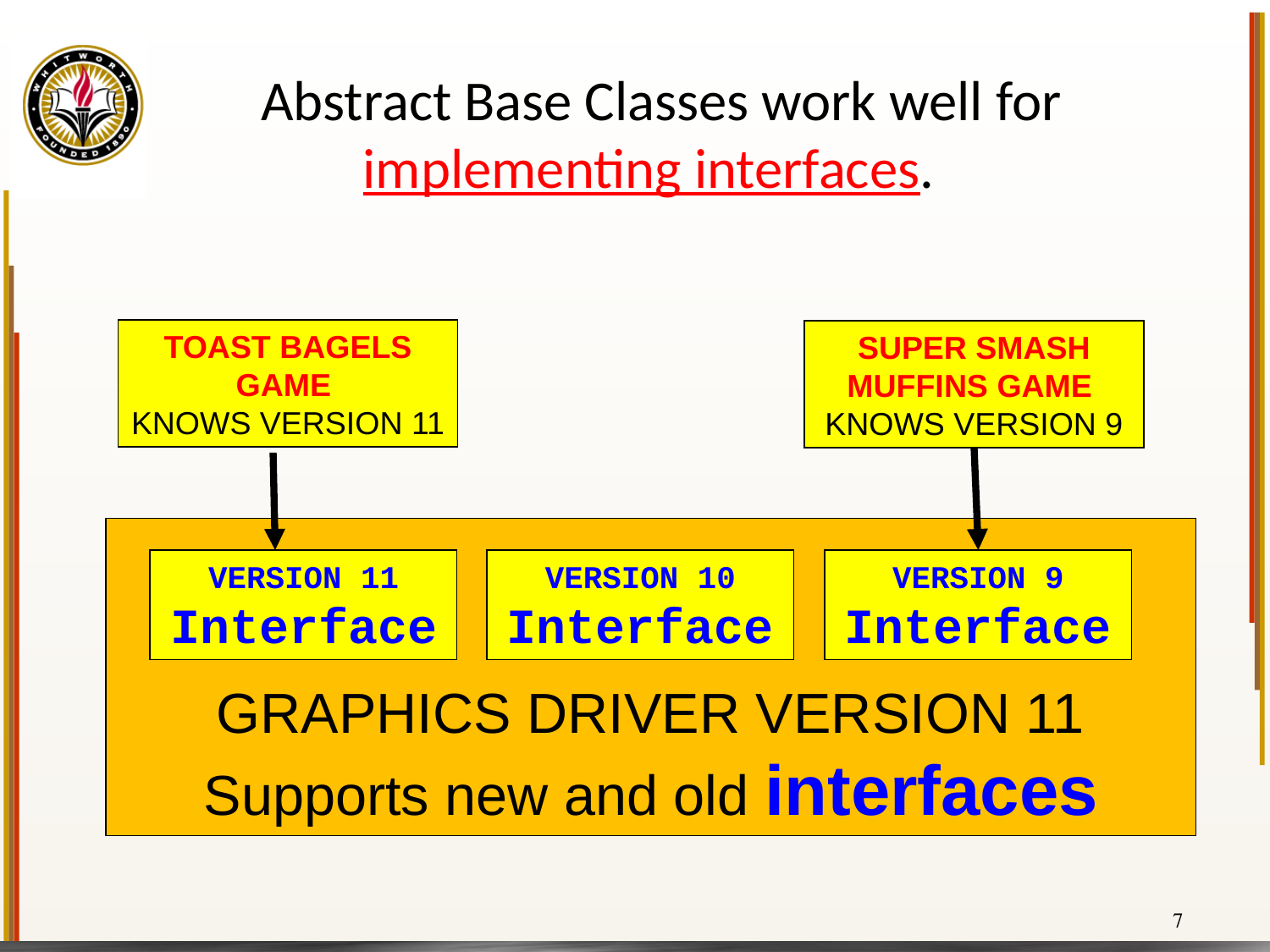

# Abstract Base Classes work well for implementing interfaces.
TOAST BAGELS GAME
KNOWS VERSION 11
SUPER SMASH MUFFINS GAME
KNOWS VERSION 9

GRAPHICS DRIVER VERSION 11
Supports new and old interfaces
VERSION 9
Interface
VERSION 11
Interface
VERSION 10
Interface
7